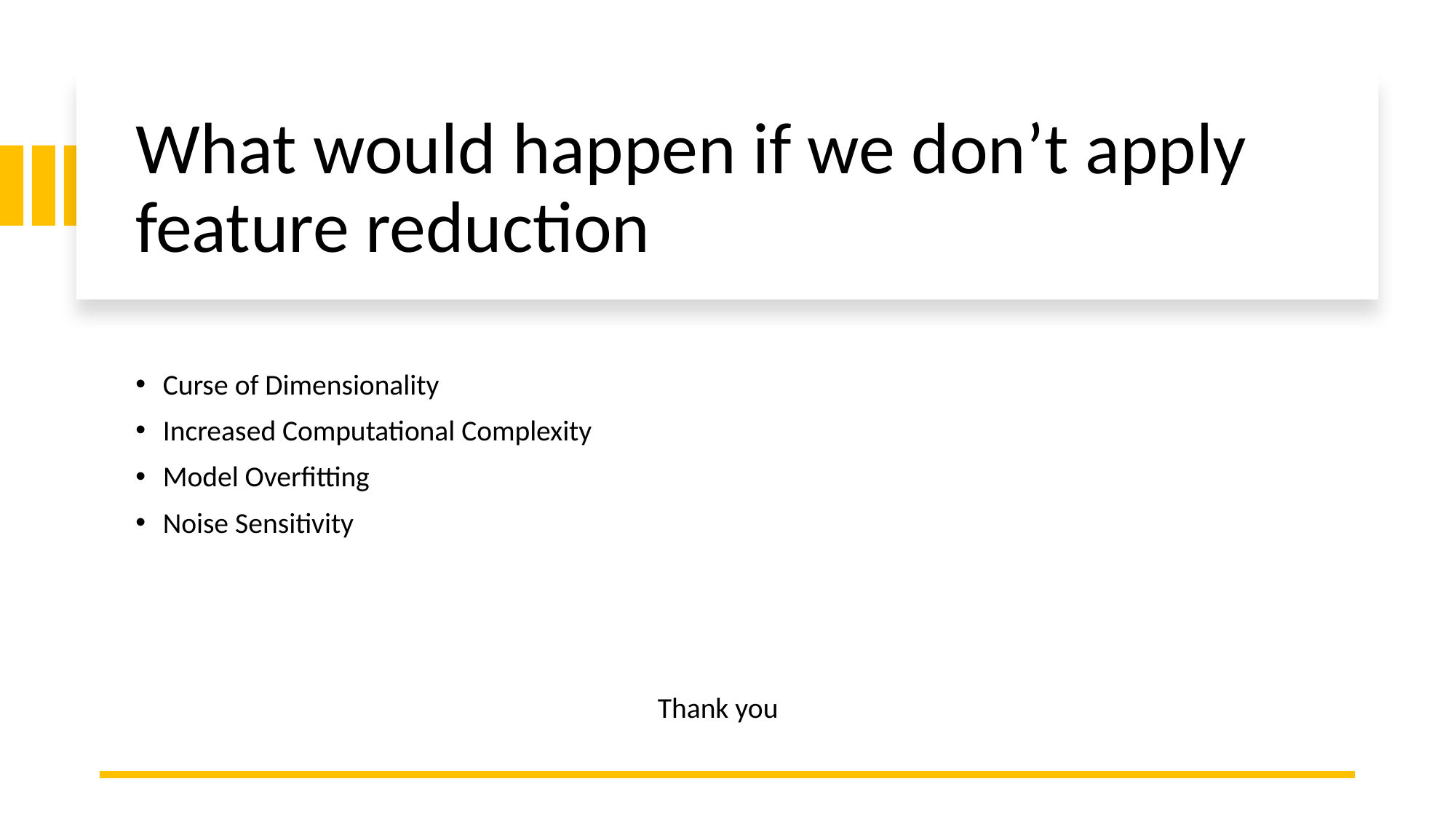

# What would happen if we don’t apply feature reduction

Curse of Dimensionality
Increased Computational Complexity
Model Overfitting
Noise Sensitivity

Thank you